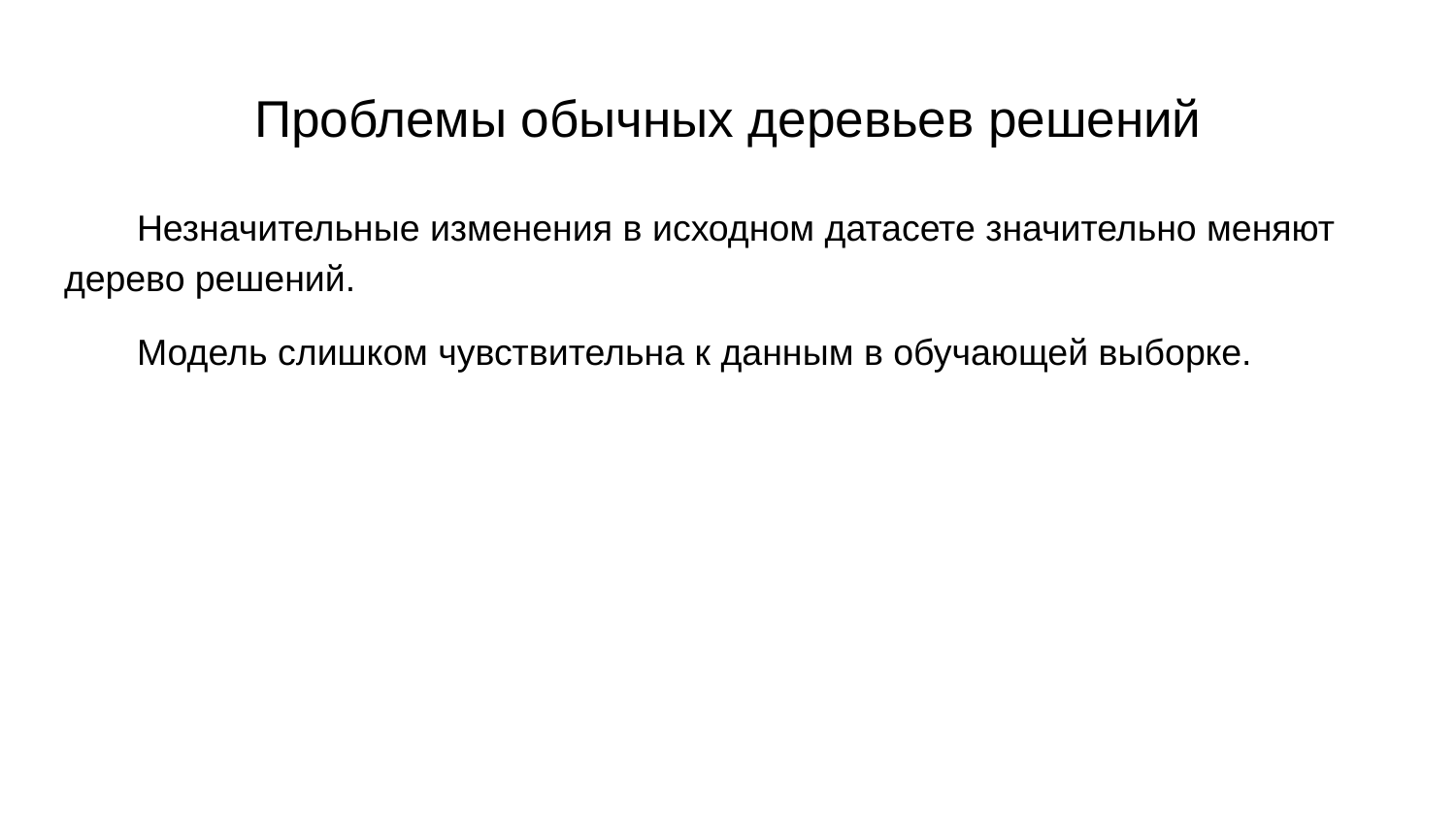

# Проблемы обычных деревьев решений
Незначительные изменения в исходном датасете значительно меняют дерево решений.
Модель слишком чувствительна к данным в обучающей выборке.